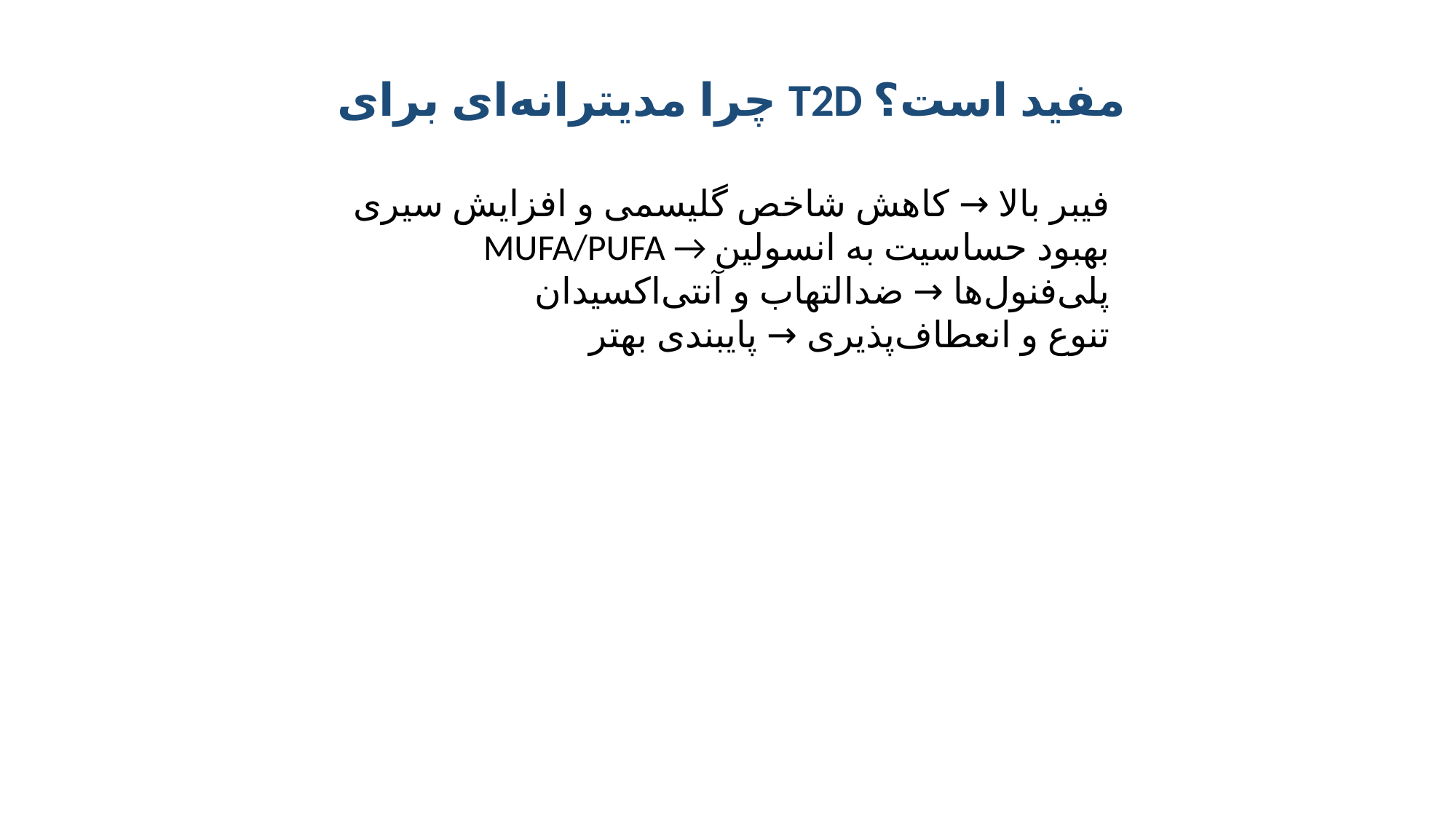

#
چرا مدیترانه‌ای برای T2D مفید است؟
فیبر بالا → کاهش شاخص گلیسمی و افزایش سیری
MUFA/PUFA → بهبود حساسیت به انسولین
پلی‌فنول‌ها → ضدالتهاب و آنتی‌اکسیدان
تنوع و انعطاف‌پذیری → پایبندی بهتر